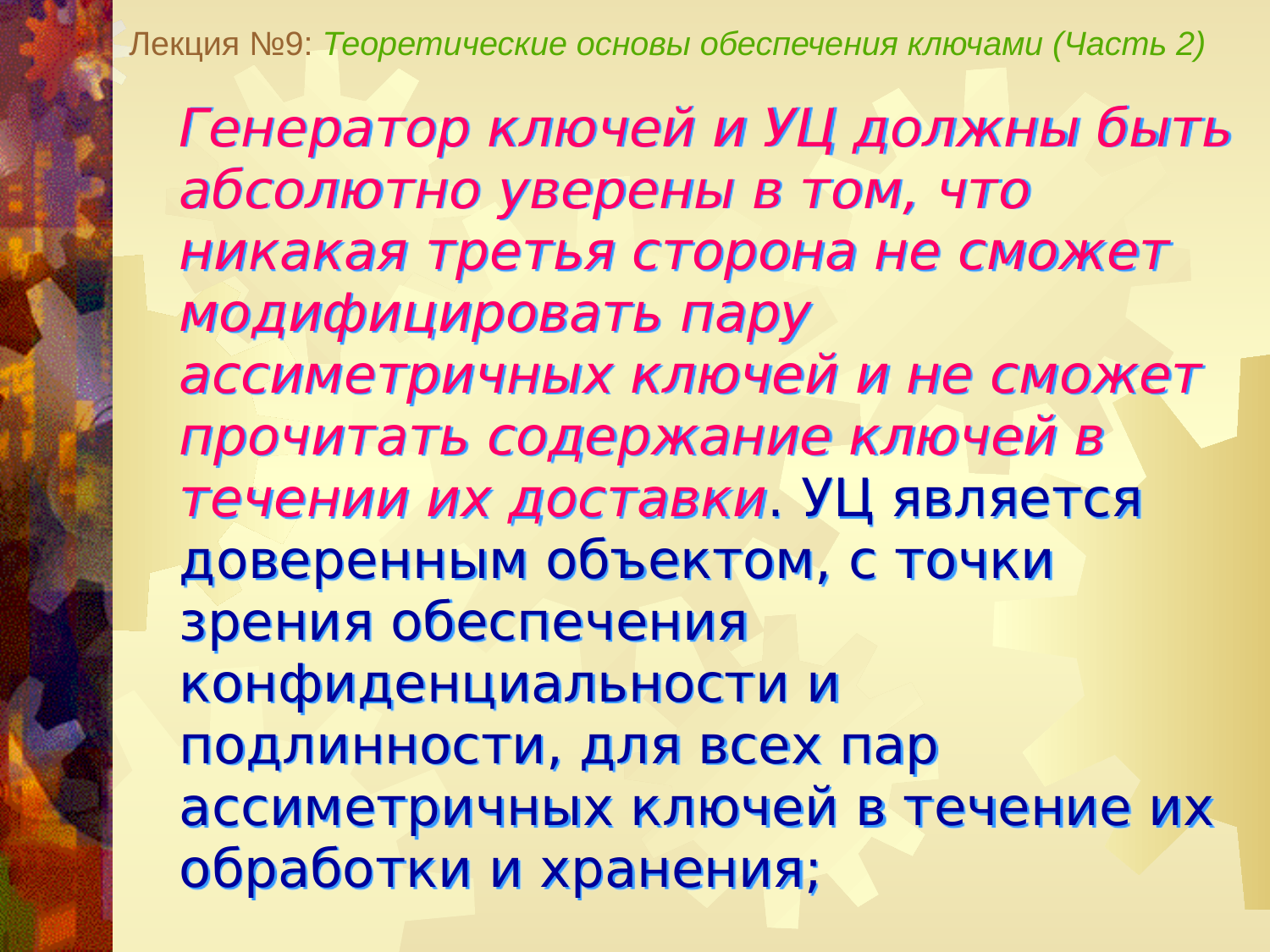

Лекция №9: Теоретические основы обеспечения ключами (Часть 2)
Генератор ключей и УЦ должны быть абсолютно уверены в том, что никакая третья сторона не сможет модифицировать пару ассиметричных ключей и не сможет прочитать содержание ключей в течении их доставки. УЦ является доверенным объектом, с точки зрения обеспечения конфиденциальности и подлинности, для всех пар ассиметричных ключей в течение их обработки и хранения;